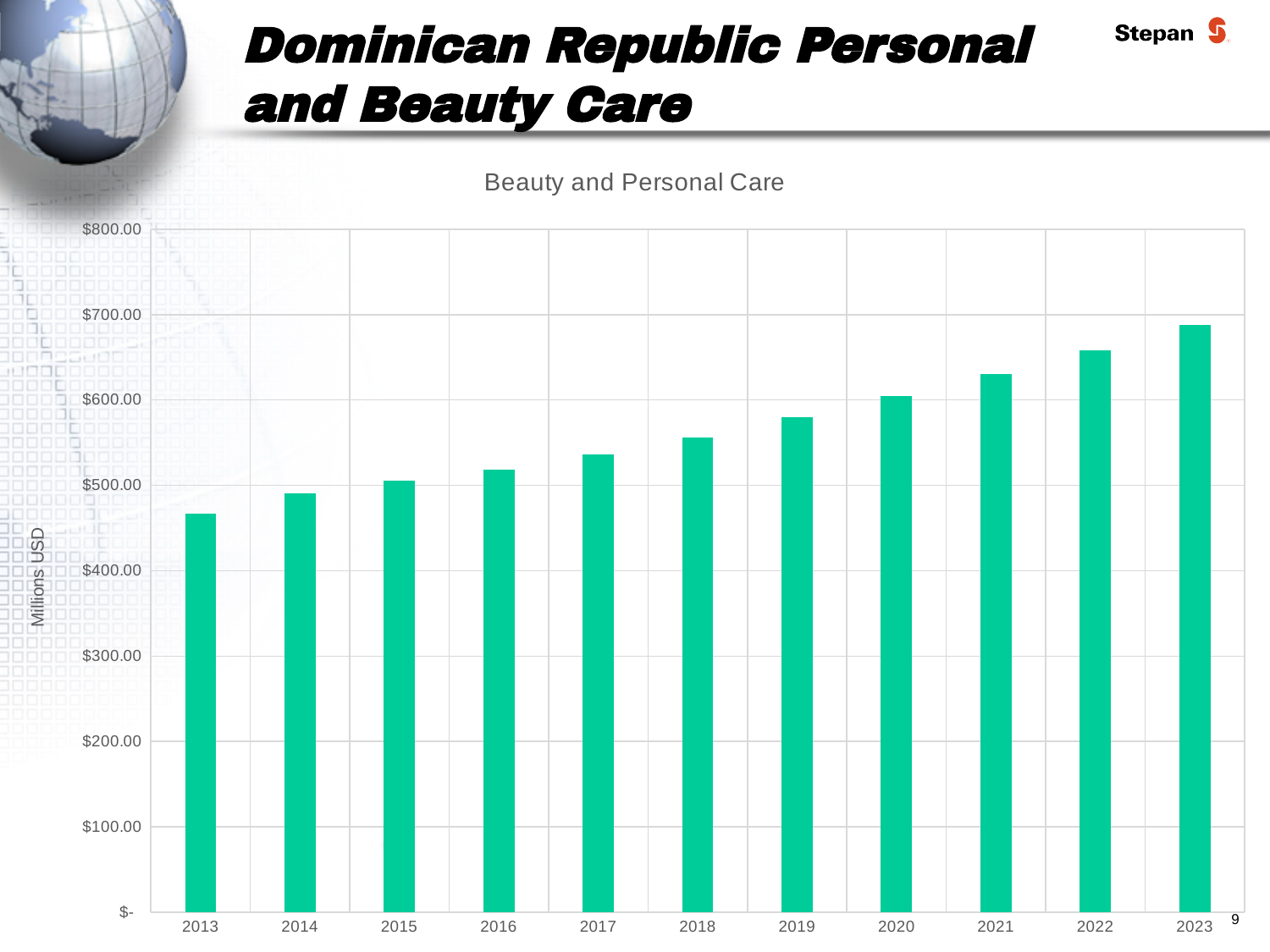

Dominican Republic Personal and Beauty Care

### Chart:

| Category | Beauty and Personal Care |
|---|---|
| 2013 | 466.6 |
| 2014 | 490.9 |
| 2015 | 505.3 |
| 2016 | 518.5 |
| 2017 | 535.9 |
| 2018 | 556.1 |
| 2019 | 579.6 |
| 2020 | 604.4 |
| 2021 | 630.6 |
| 2022 | 658.5 |
| 2023 | 687.7 |
9